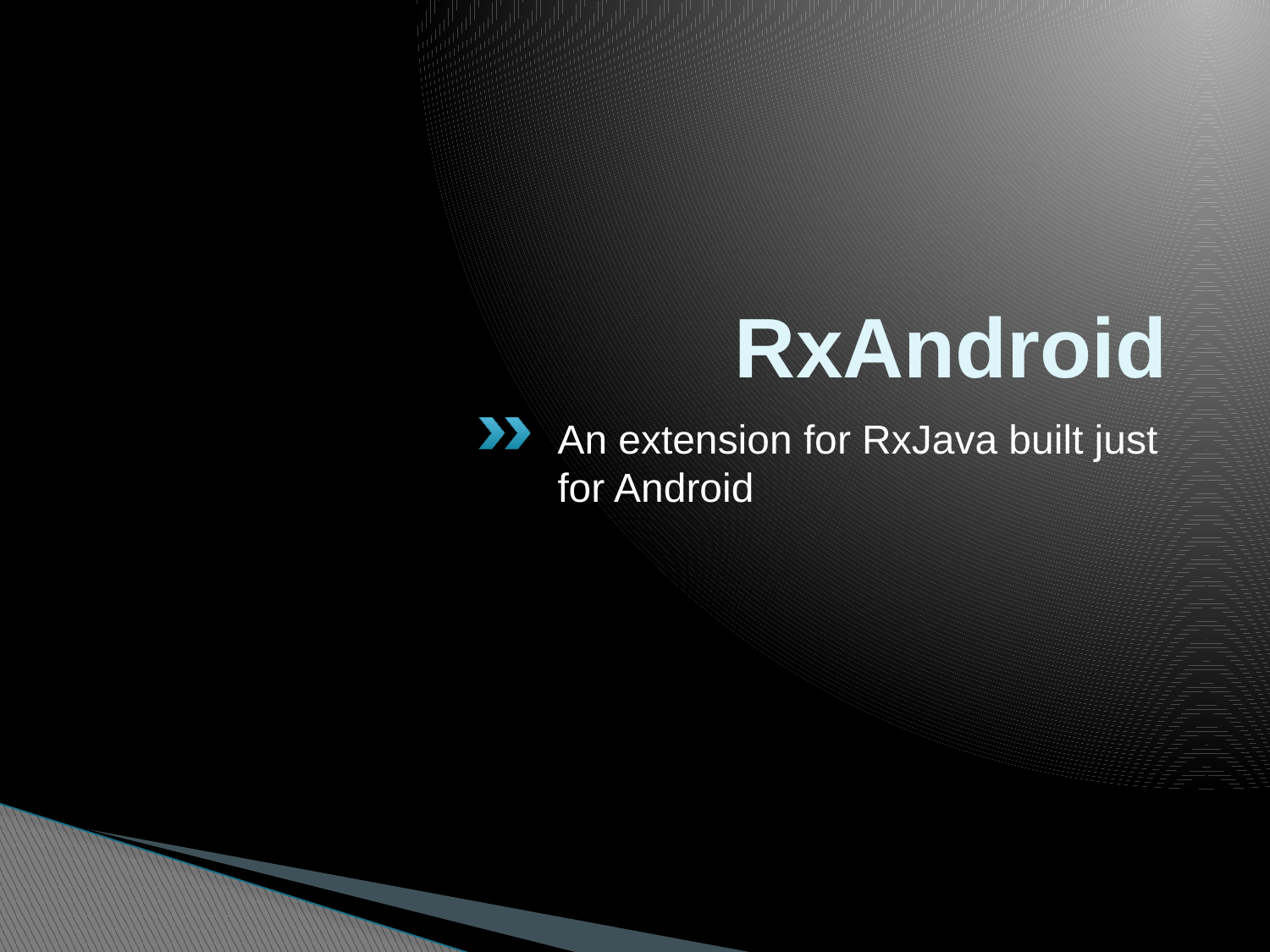

# RxAndroid
An extension for RxJava built just for Android